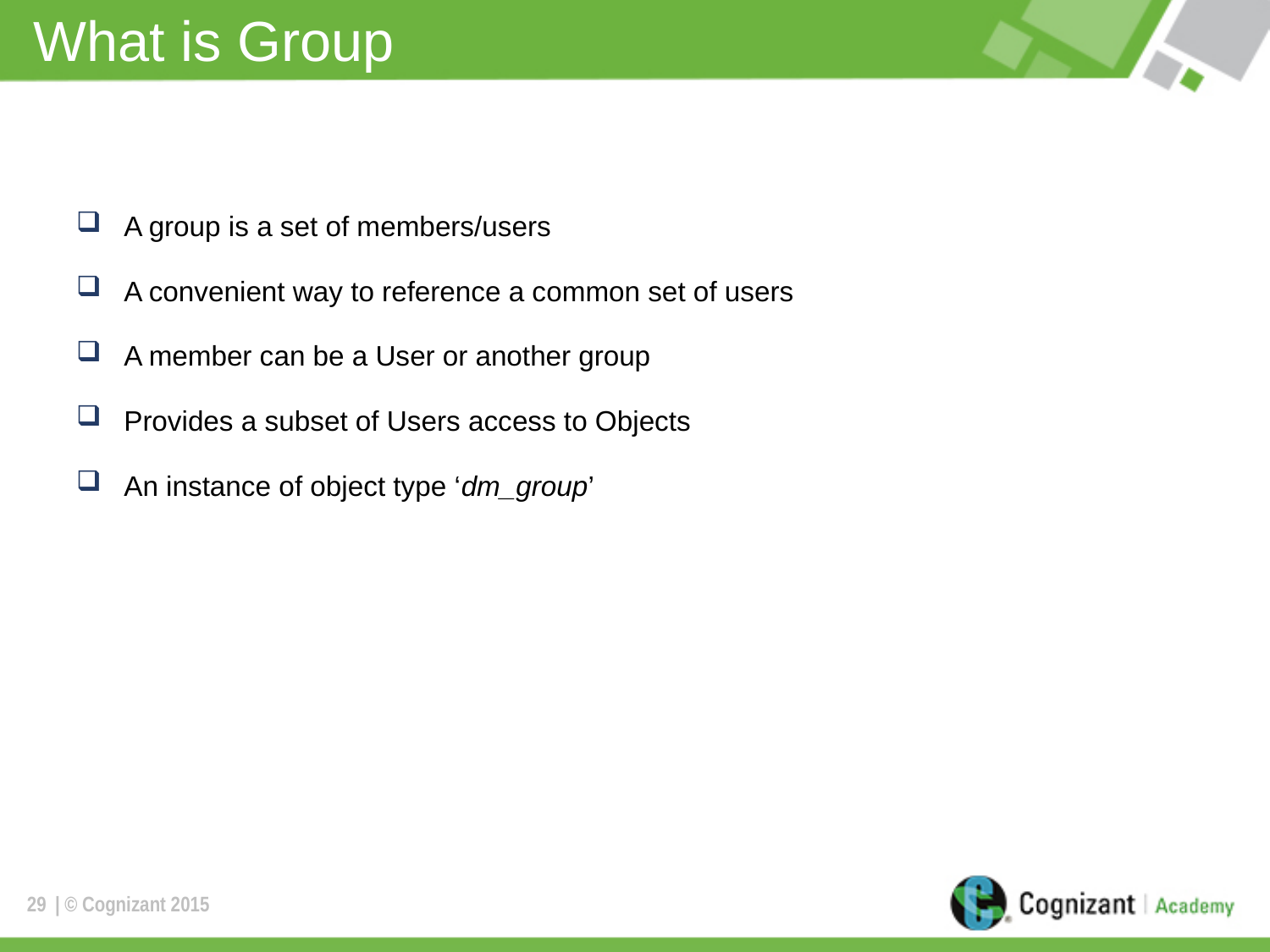

# What is Group

A group is a set of members/users
A convenient way to reference a common set of users
A member can be a User or another group
Provides a subset of Users access to Objects
An instance of object type ‘dm_group’

29
| © Cognizant 2015